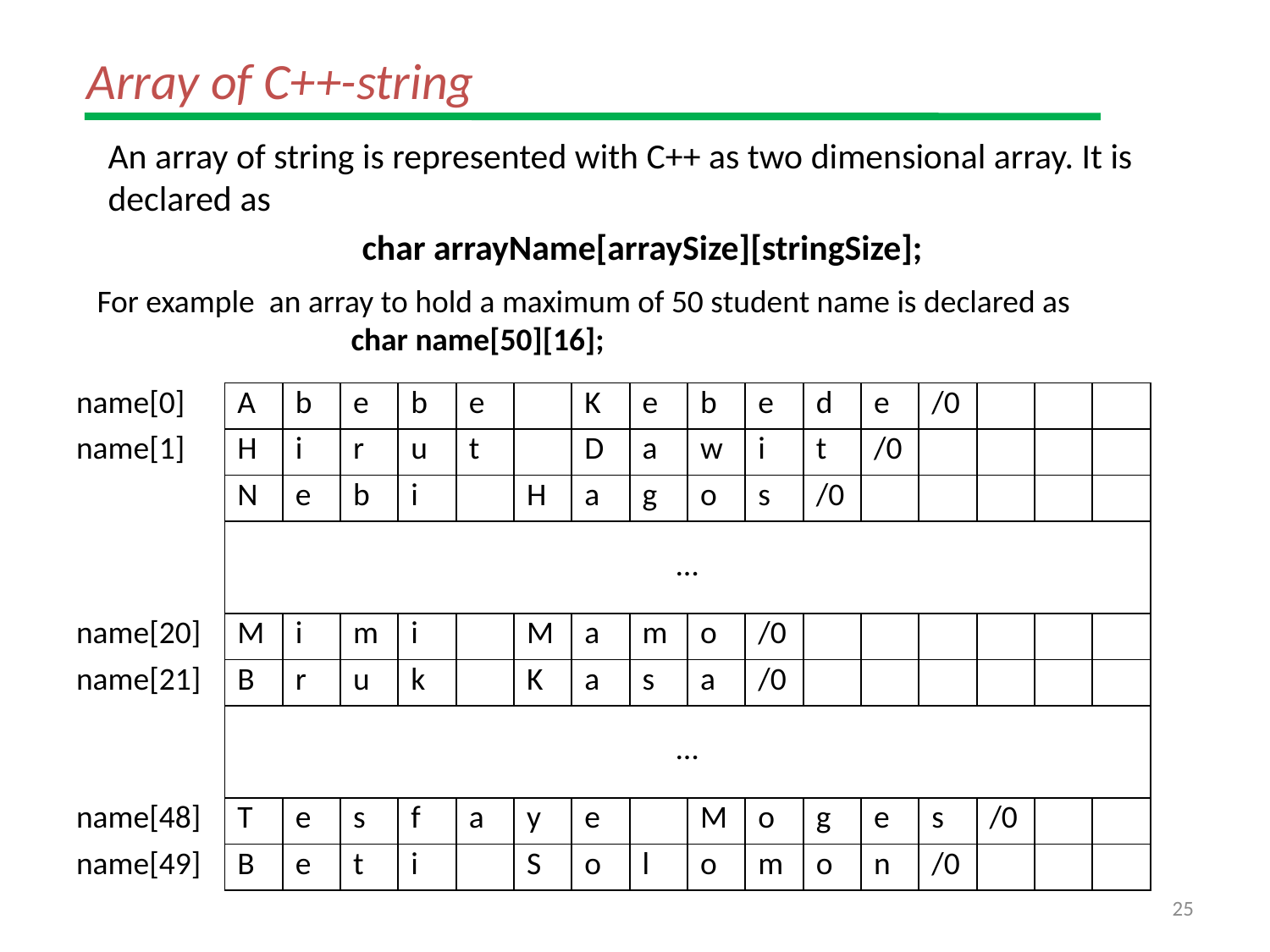

# Array of C++-string
An array of string is represented with C++ as two dimensional array. It is declared as
		char arrayName[arraySize][stringSize];

For example  an array to hold a maximum of 50 student name is declared as
		char name[50][16];
| name[0] | A | b | e | b | e |  | K | e | b | e | d | e | /0 |  |  |  |
| --- | --- | --- | --- | --- | --- | --- | --- | --- | --- | --- | --- | --- | --- | --- | --- | --- |
| name[1] | H | i | r | u | t |  | D | a | w | i | t | /0 |  |  |  |  |
|  | N | e | b | i |  | H | a | g | o | s | /0 |  |  |  |  |  |
|  | … |  |  |  |  |  |  |  |  |  |  |  |  |  |  |  |
|  |  |  |  |  |  |  |  |  |  |  |  |  |  |  |  |  |
| name[20] | M | i | m | i |  | M | a | m | o | /0 |  |  |  |  |  |  |
| name[21] | B | r | u | k |  | K | a | s | a | /0 |  |  |  |  |  |  |
|  | … |  |  |  |  |  |  |  |  |  |  |  |  |  |  |  |
|  |  |  |  |  |  |  |  |  |  |  |  |  |  |  |  |  |
| name[48] | T | e | s | f | a | y | e |  | M | o | g | e | s | /0 |  |  |
| name[49] | B | e | t | i |  | S | o | l | o | m | o | n | /0 |  |  |  |
25